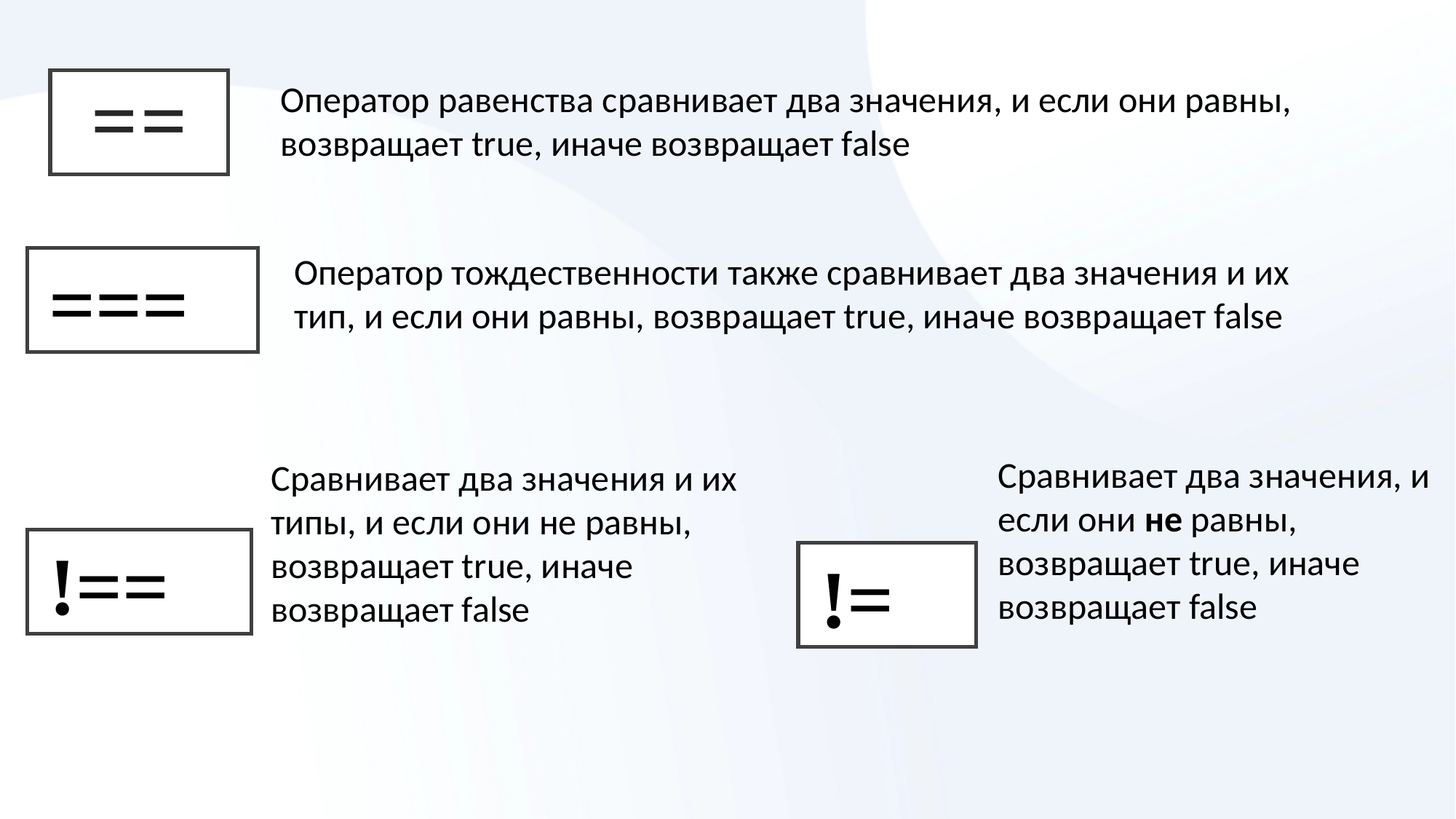

==
Оператор равенства сравнивает два значения, и если они равны, возвращает true, иначе возвращает false
Оператор тождественности также сравнивает два значения и их тип, и если они равны, возвращает true, иначе возвращает false
===
Сравнивает два значения, и если они не равны, возвращает true, иначе возвращает false
Сравнивает два значения и их типы, и если они не равны, возвращает true, иначе возвращает false
!==
!=